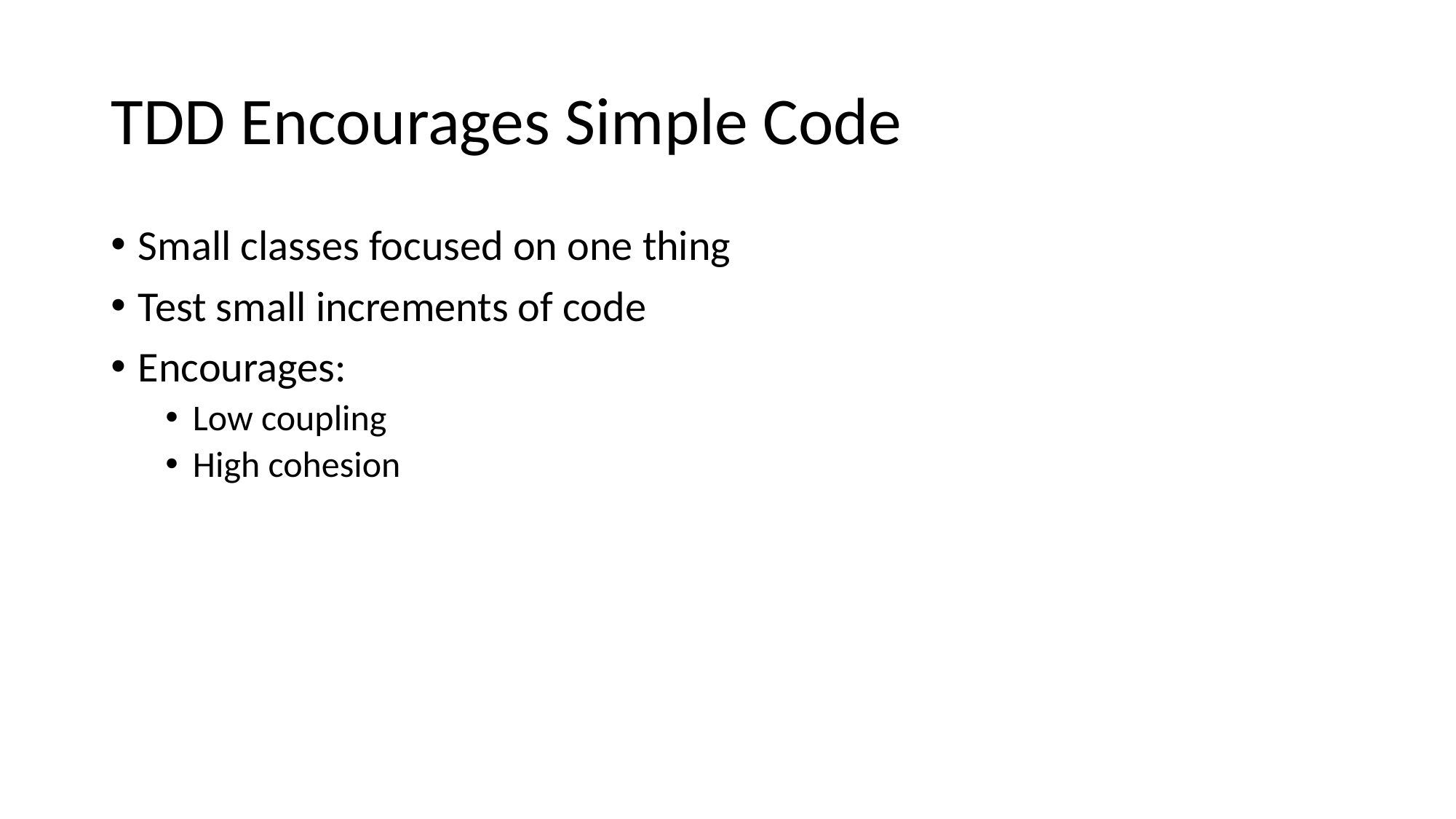

# TDD Encourages Simple Code
Small classes focused on one thing
Test small increments of code
Encourages:
Low coupling
High cohesion